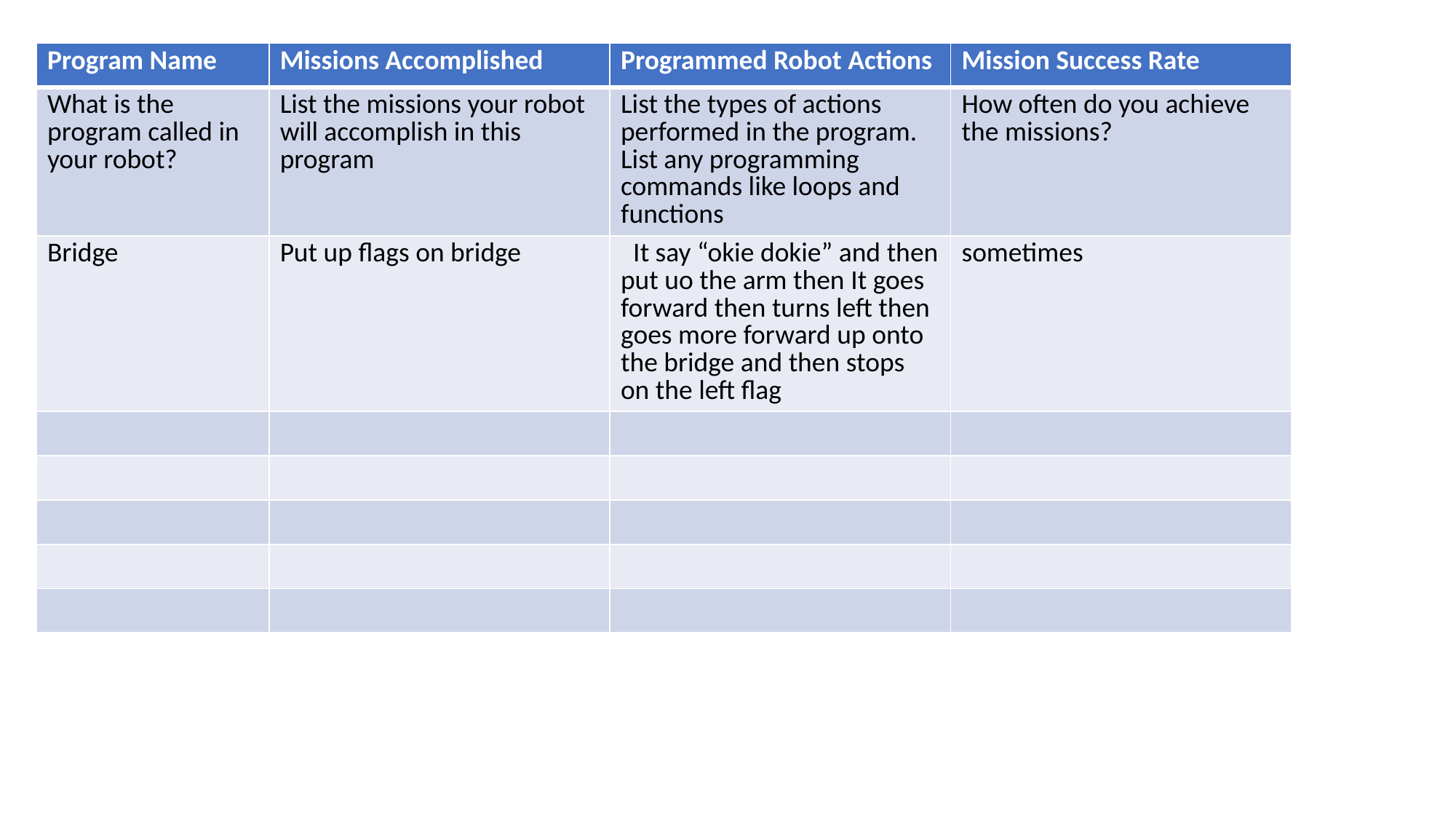

| Program Name | Missions Accomplished | Programmed Robot Actions | Mission Success Rate |
| --- | --- | --- | --- |
| What is the program called in your robot? | List the missions your robot will accomplish in this program | List the types of actions performed in the program. List any programming commands like loops and functions | How often do you achieve the missions? |
| Bridge | Put up flags on bridge | It say “okie dokie” and then put uo the arm then It goes forward then turns left then goes more forward up onto the bridge and then stops on the left flag | sometimes |
|  |  |  |  |
|  |  |  |  |
|  |  |  |  |
|  |  |  |  |
|  |  |  |  |
# Robot Design Summary